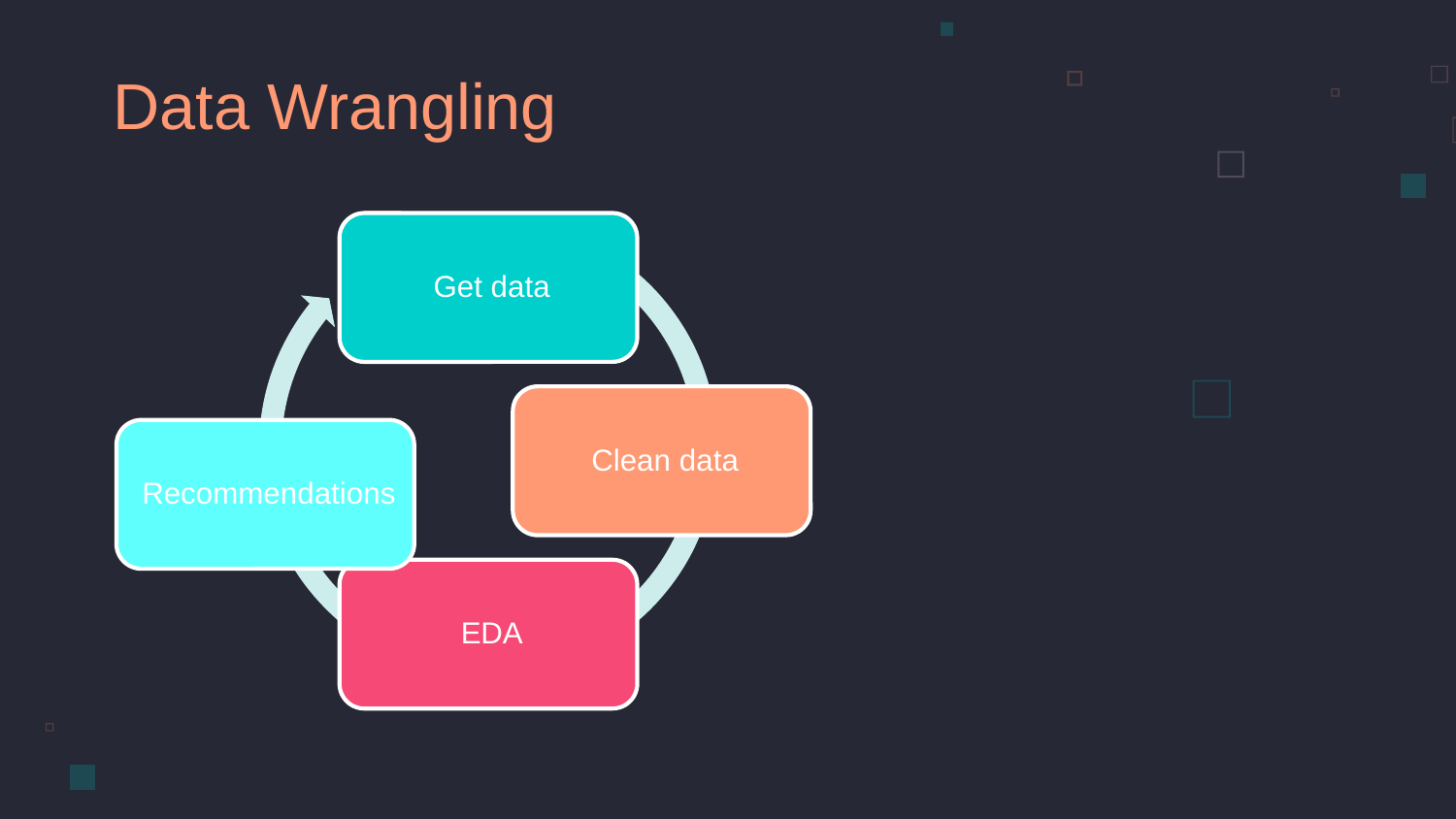

# Data Wrangling

Get data
Clean data
EDA
Recommendations